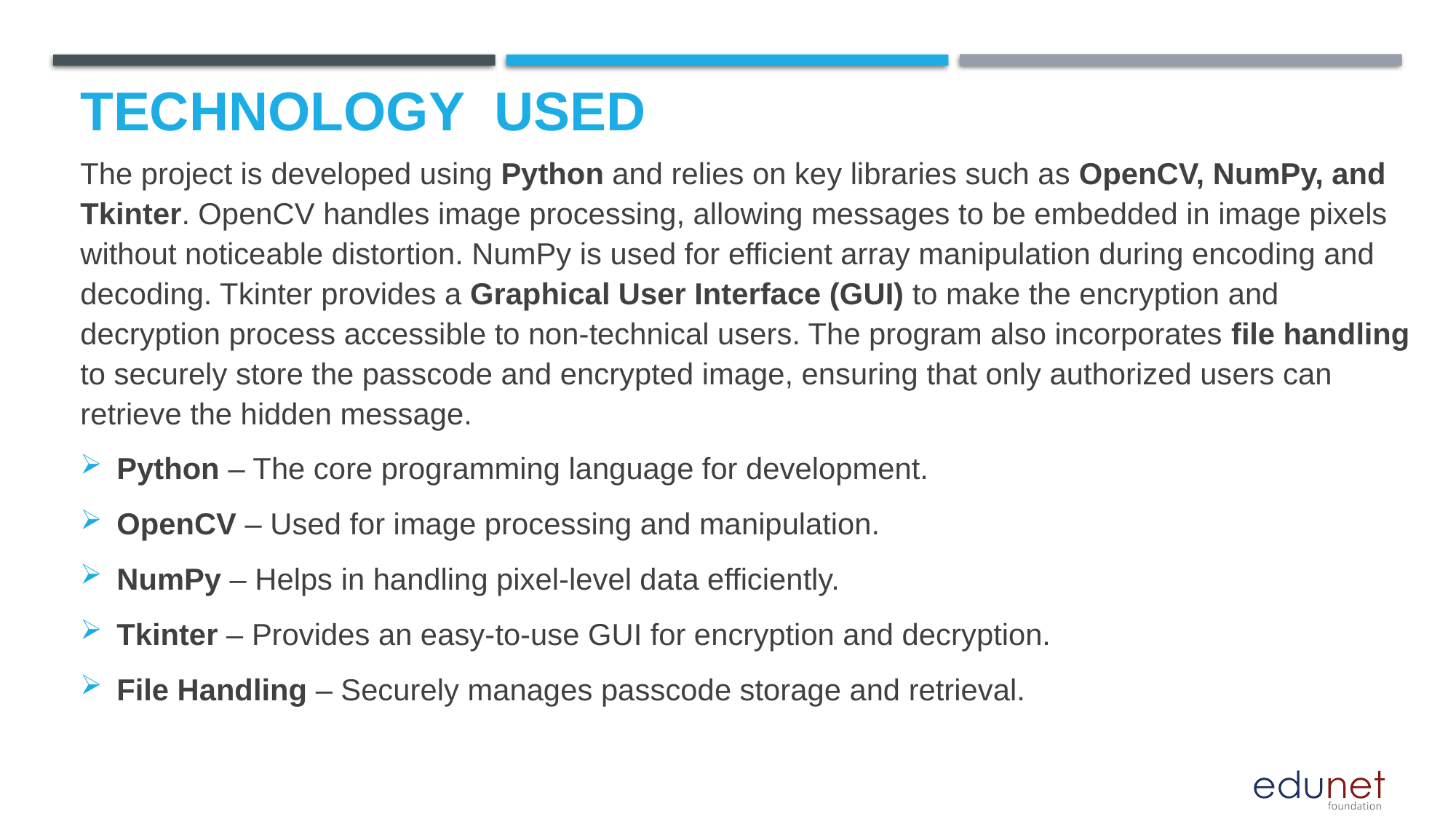

# Technology  used
The project is developed using Python and relies on key libraries such as OpenCV, NumPy, and Tkinter. OpenCV handles image processing, allowing messages to be embedded in image pixels without noticeable distortion. NumPy is used for efficient array manipulation during encoding and decoding. Tkinter provides a Graphical User Interface (GUI) to make the encryption and decryption process accessible to non-technical users. The program also incorporates file handling to securely store the passcode and encrypted image, ensuring that only authorized users can retrieve the hidden message.
Python – The core programming language for development.
OpenCV – Used for image processing and manipulation.
NumPy – Helps in handling pixel-level data efficiently.
Tkinter – Provides an easy-to-use GUI for encryption and decryption.
File Handling – Securely manages passcode storage and retrieval.